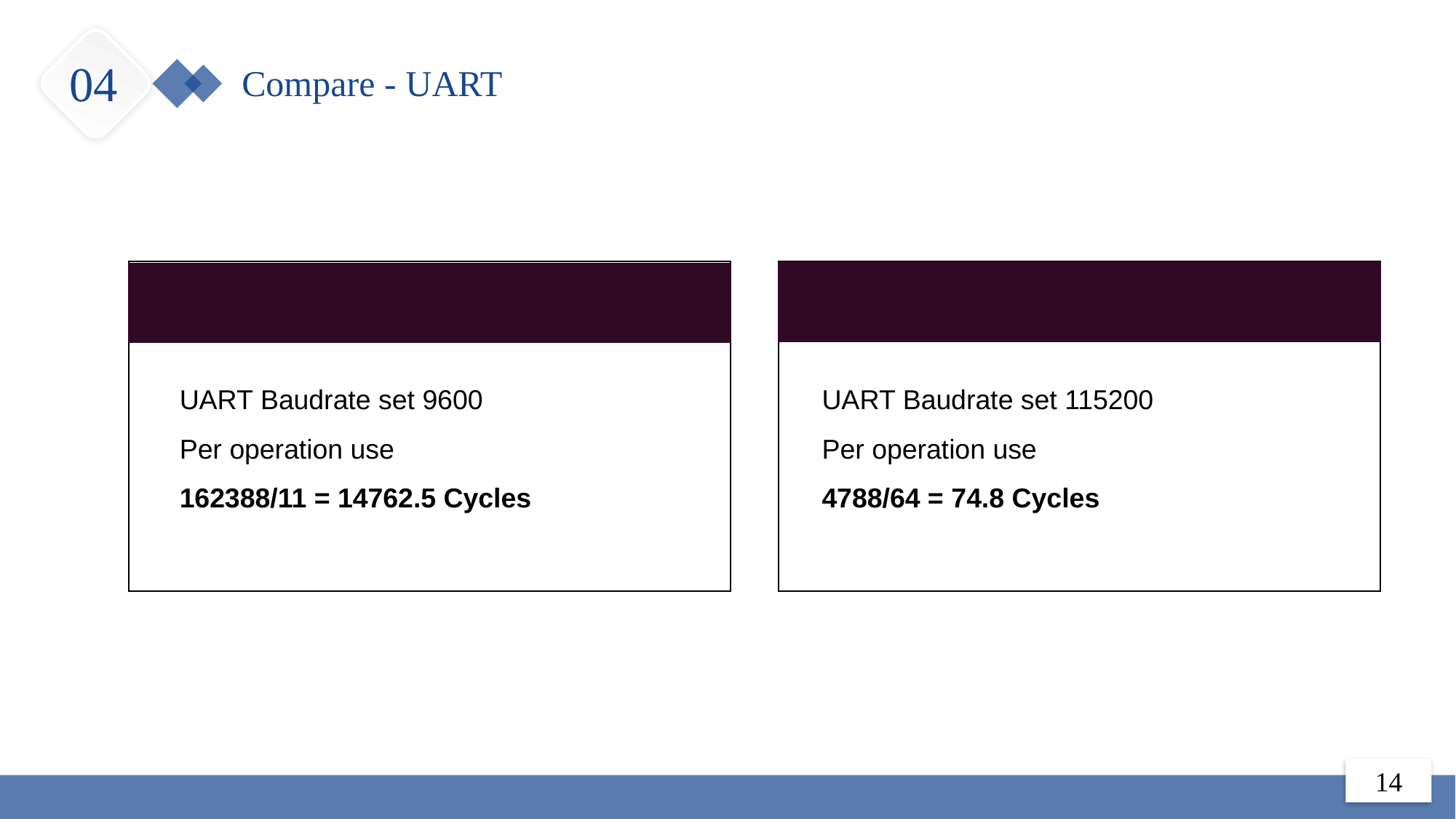

04
Compare - UART

UART Baudrate set 9600
Per operation use
162388/11 = 14762.5 Cycles
UART Baudrate set 115200
Per operation use
4788/64 = 74.8 Cycles
14